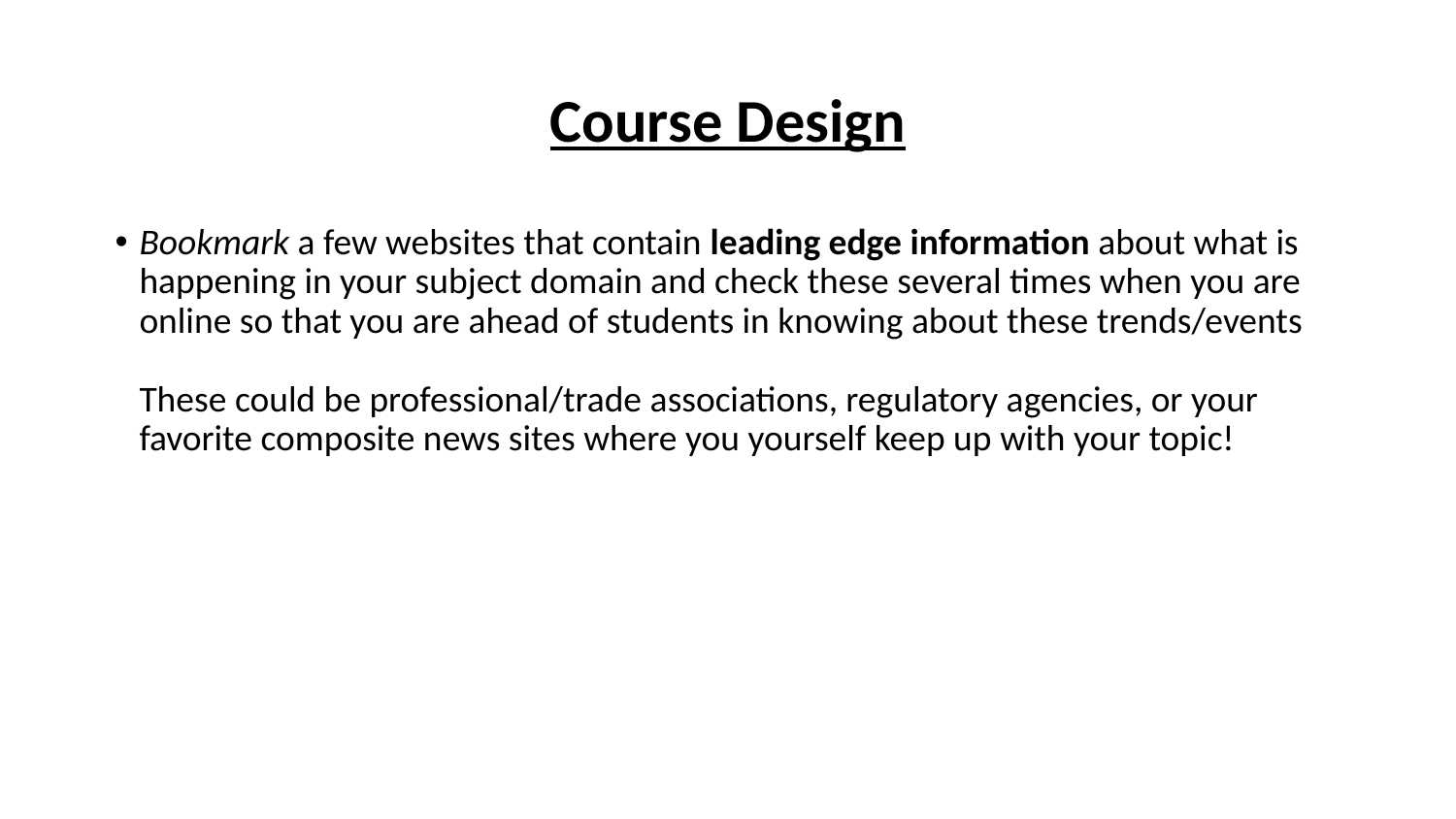

# Course Design
Bookmark a few websites that contain leading edge information about what is happening in your subject domain and check these several times when you are online so that you are ahead of students in knowing about these trends/events
These could be professional/trade associations, regulatory agencies, or your favorite composite news sites where you yourself keep up with your topic!